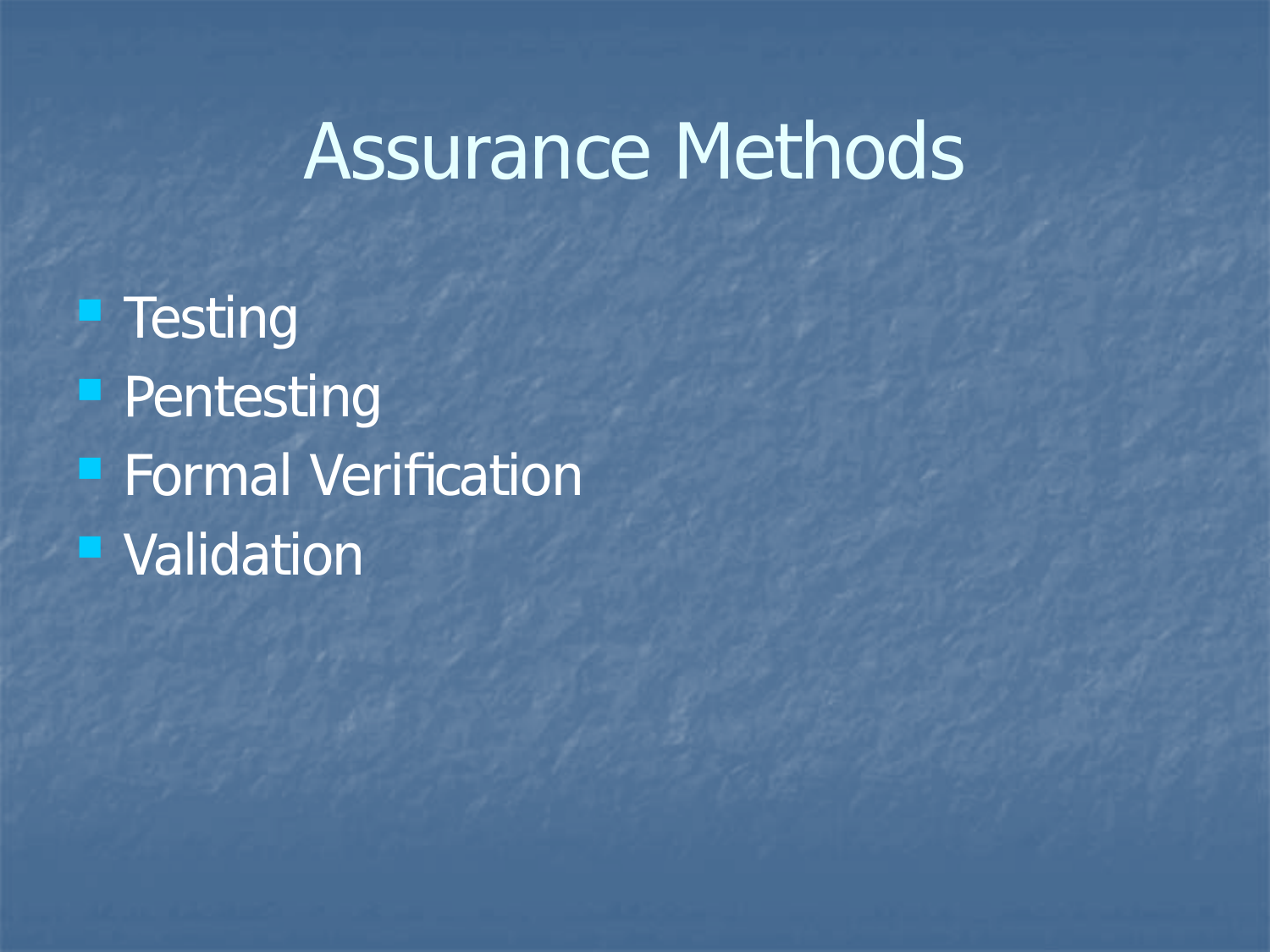

# Assurance Methods
Testing
Pentesting
Formal Verification
Validation